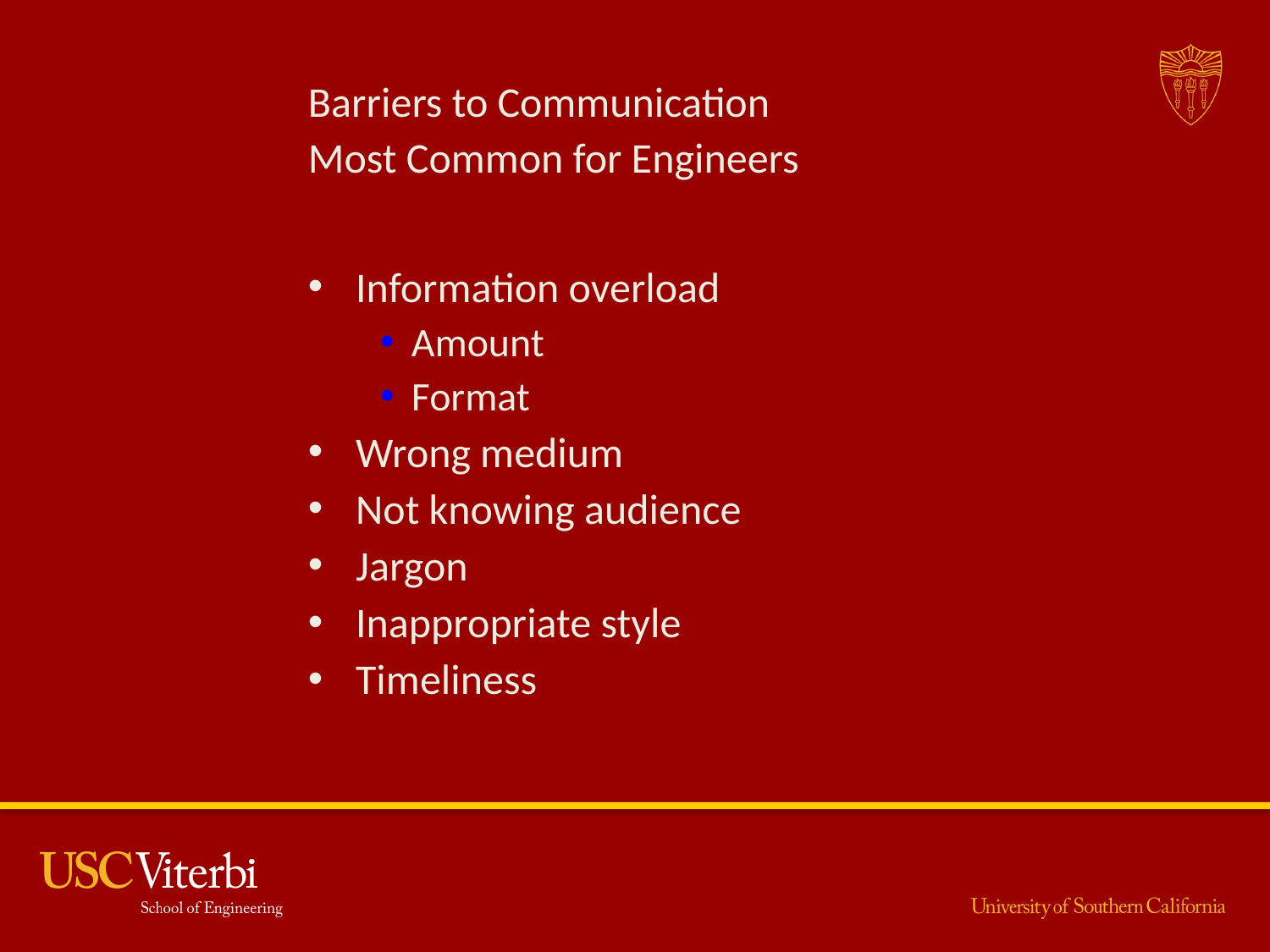

# Barriers to Communication Most Common for Engineers
Information overload
Amount
Format
Wrong medium
Not knowing audience
Jargon
Inappropriate style
Timeliness